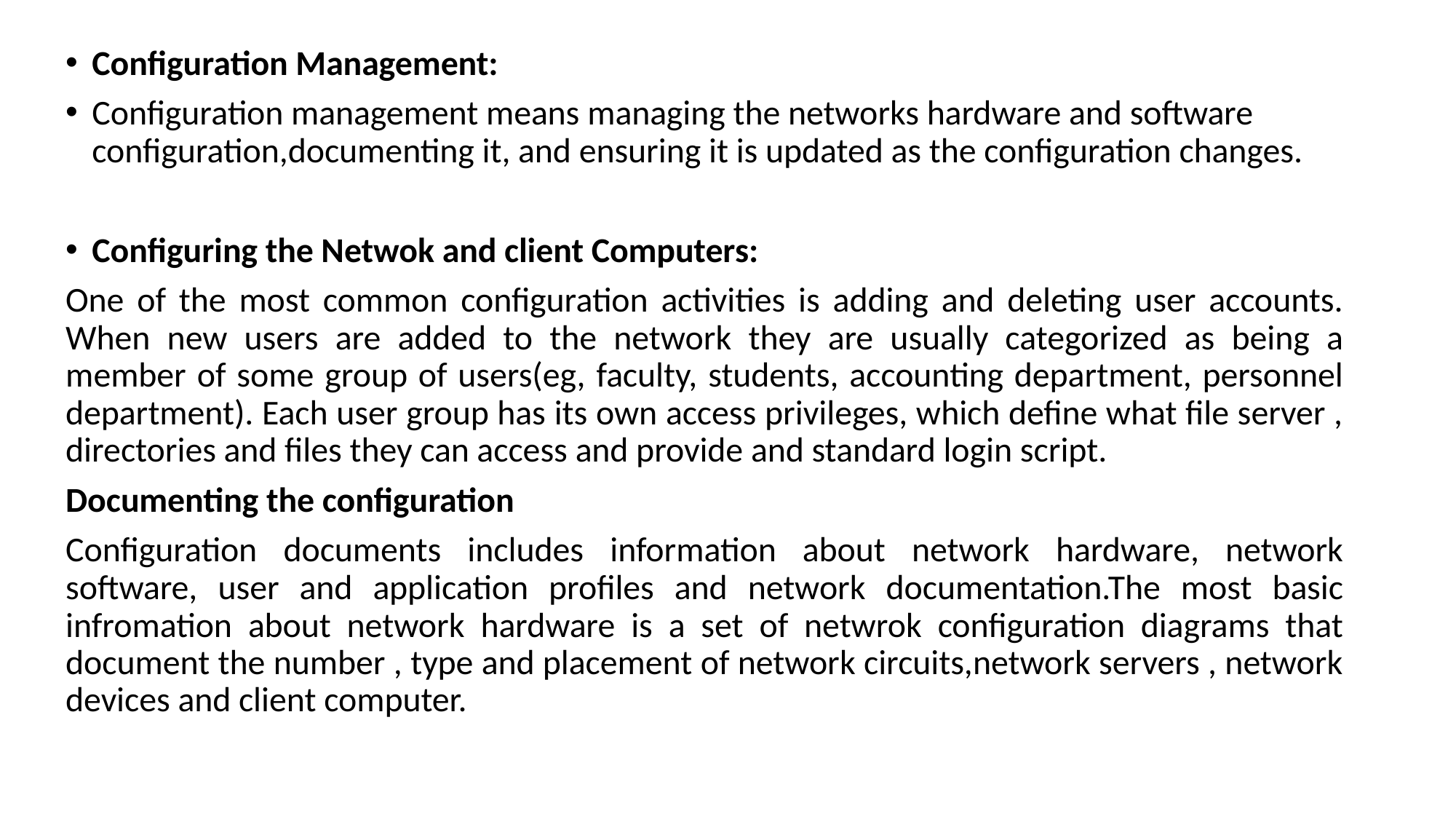

Configuration Management:
Configuration management means managing the networks hardware and software configuration,documenting it, and ensuring it is updated as the configuration changes.

Configuring the Netwok and client Computers:
One of the most common configuration activities is adding and deleting user accounts. When new users are added to the network they are usually categorized as being a member of some group of users(eg, faculty, students, accounting department, personnel department). Each user group has its own access privileges, which define what file server , directories and files they can access and provide and standard login script.
Documenting the configuration
Configuration documents includes information about network hardware, network software, user and application profiles and network documentation.The most basic infromation about network hardware is a set of netwrok configuration diagrams that document the number , type and placement of network circuits,network servers , network devices and client computer.